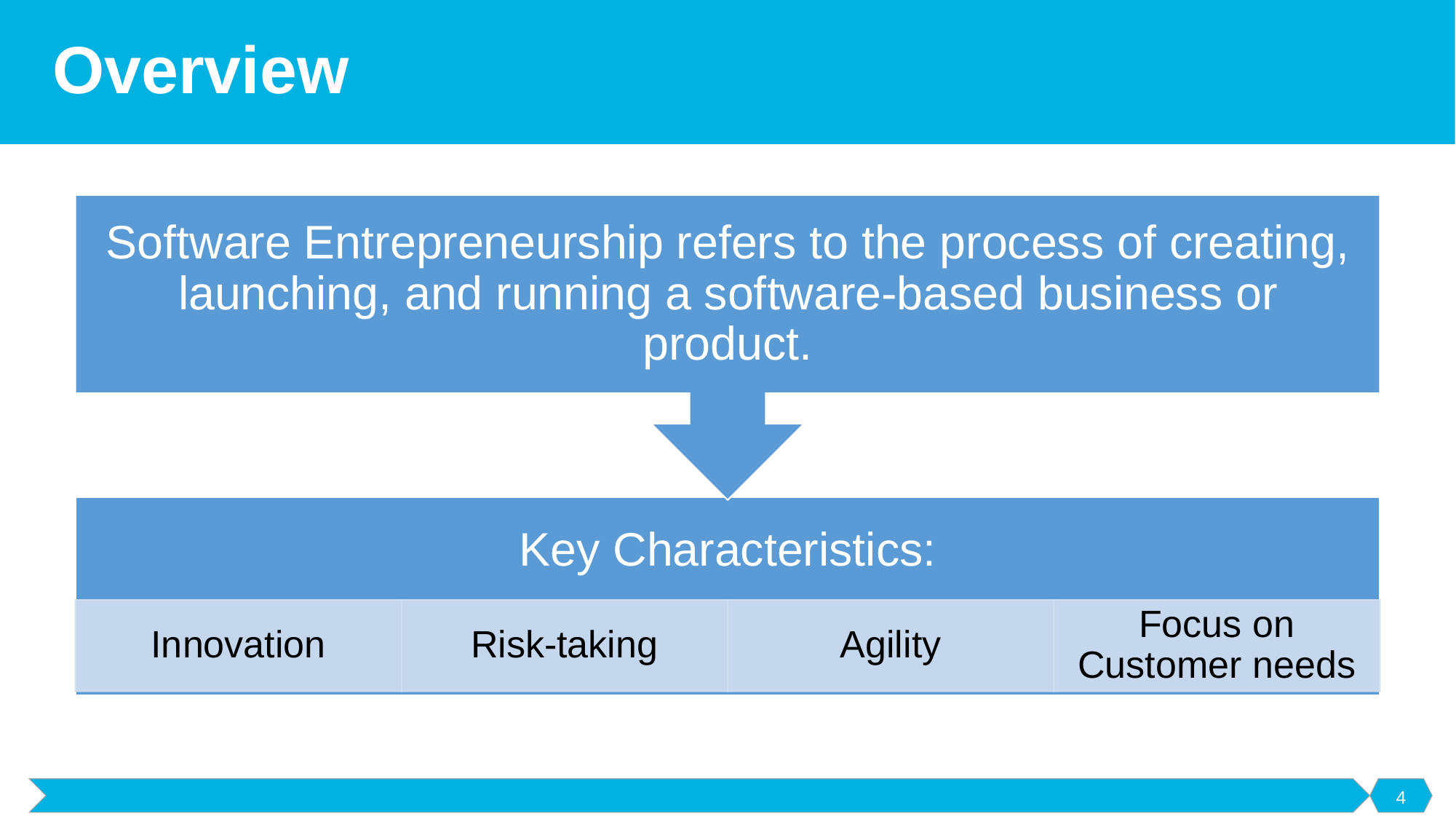

# Overview
Key Characteristics:
Innovation
Risk-taking
Agility
Focus on Customer needs
Software Entrepreneurship refers to the process of creating, launching, and running a software-based business or product.
4